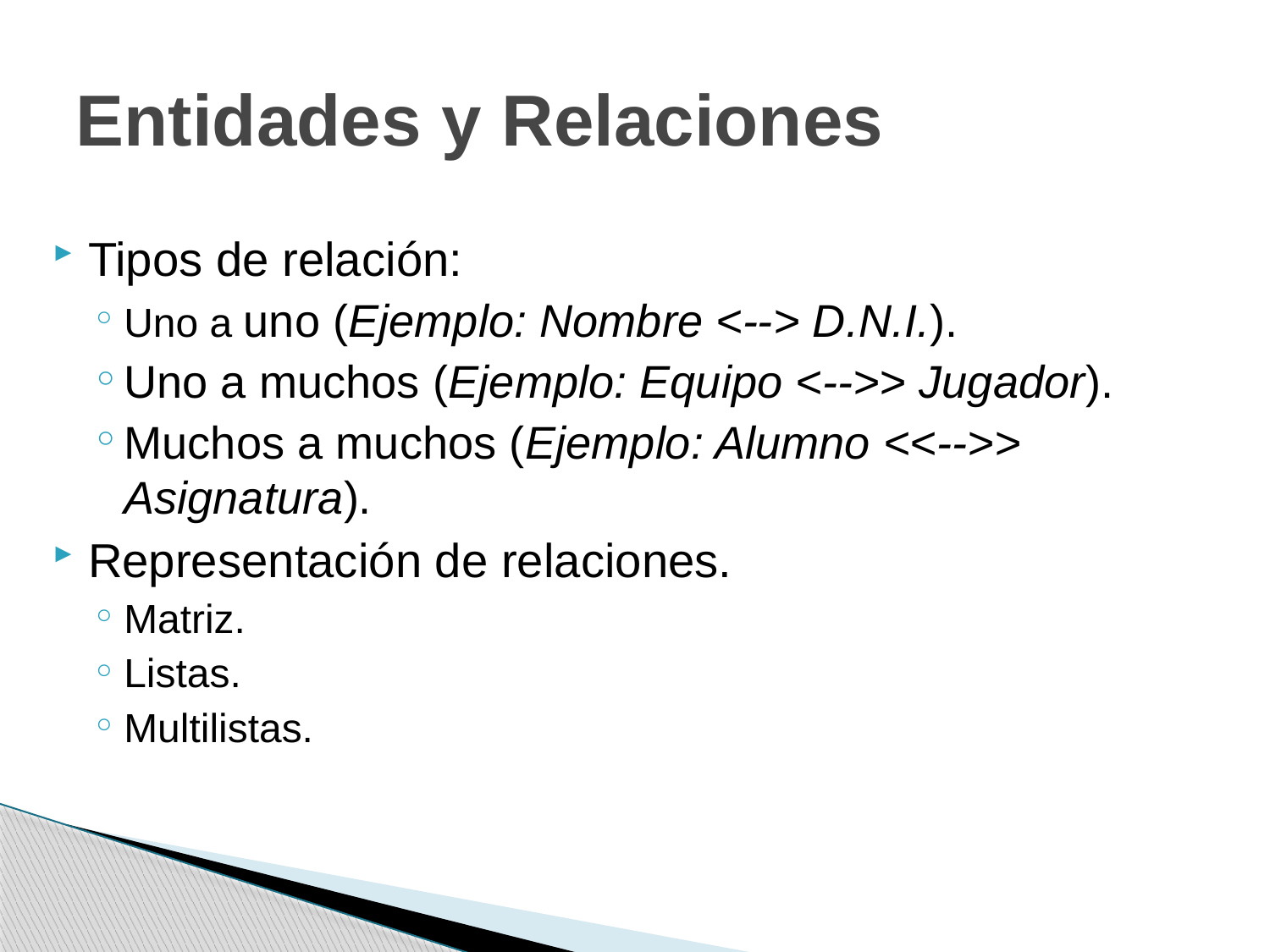

# Entidades y Relaciones
Tipos de relación:
Uno a uno (Ejemplo: Nombre <--> D.N.I.).
Uno a muchos (Ejemplo: Equipo <-->> Jugador).
Muchos a muchos (Ejemplo: Alumno <<-->> Asignatura).
Representación de relaciones.
Matriz.
Listas.
Multilistas.